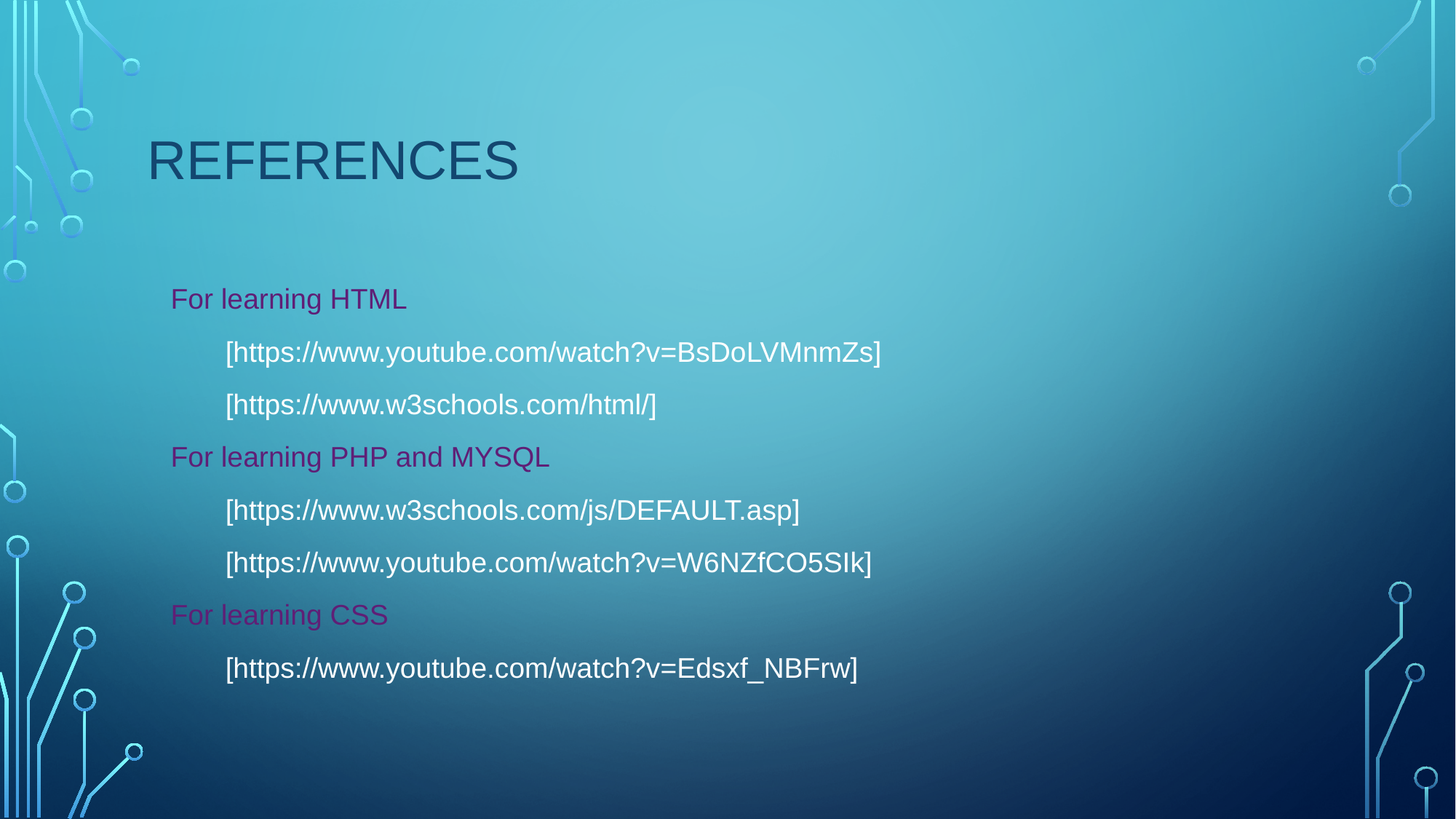

# REFERENCES
   For learning HTML
          [https://www.youtube.com/watch?v=BsDoLVMnmZs]
          [https://www.w3schools.com/html/]
   For learning PHP and MYSQL
          [https://www.w3schools.com/js/DEFAULT.asp]
          [https://www.youtube.com/watch?v=W6NZfCO5SIk]
   For learning CSS
          [https://www.youtube.com/watch?v=Edsxf_NBFrw]